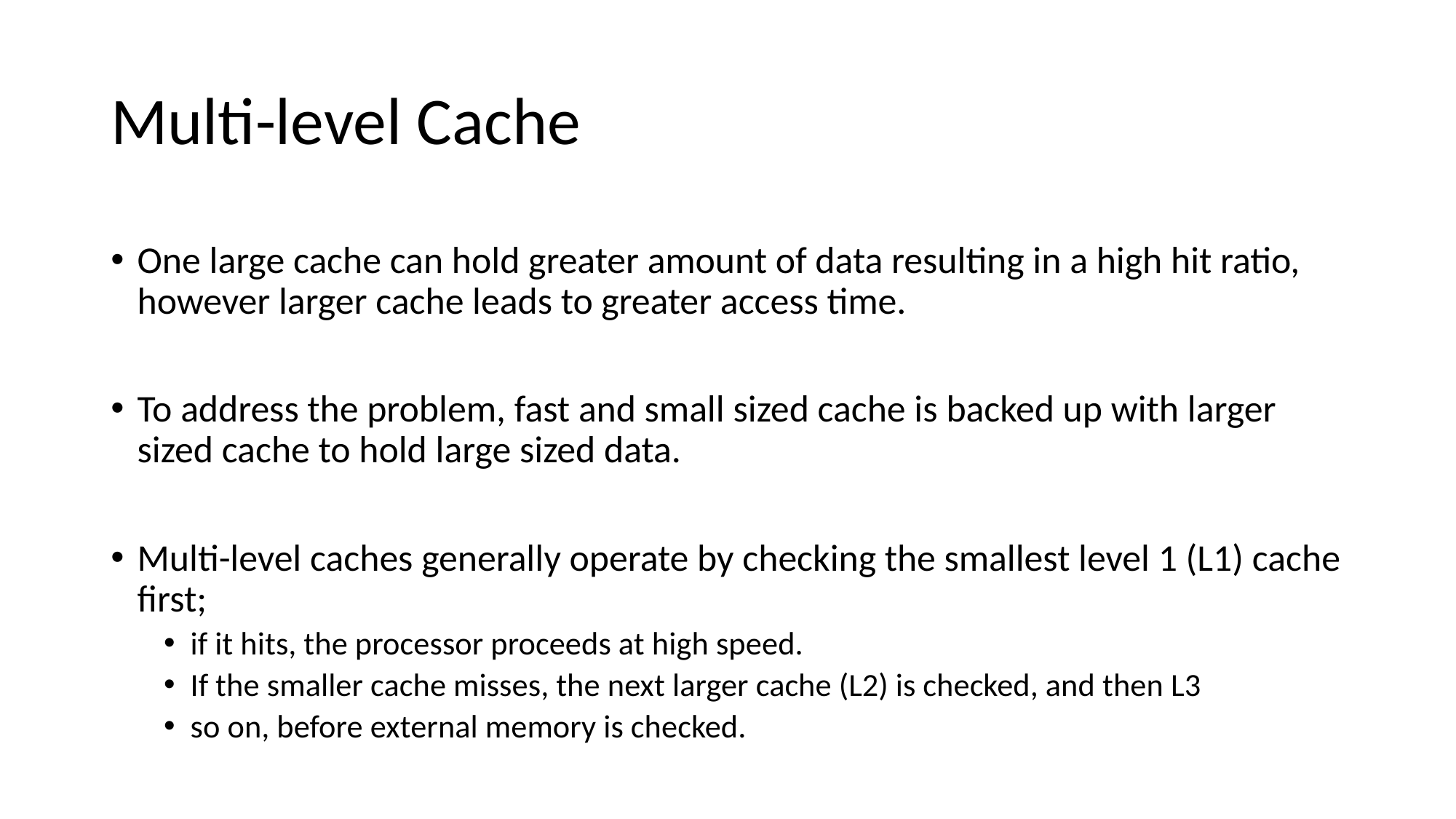

# Multi-level Cache
One large cache can hold greater amount of data resulting in a high hit ratio, however larger cache leads to greater access time.

To address the problem, fast and small sized cache is backed up with larger sized cache to hold large sized data.

Multi-level caches generally operate by checking the smallest level 1 (L1) cache first;
if it hits, the processor proceeds at high speed.
If the smaller cache misses, the next larger cache (L2) is checked, and then L3
so on, before external memory is checked.